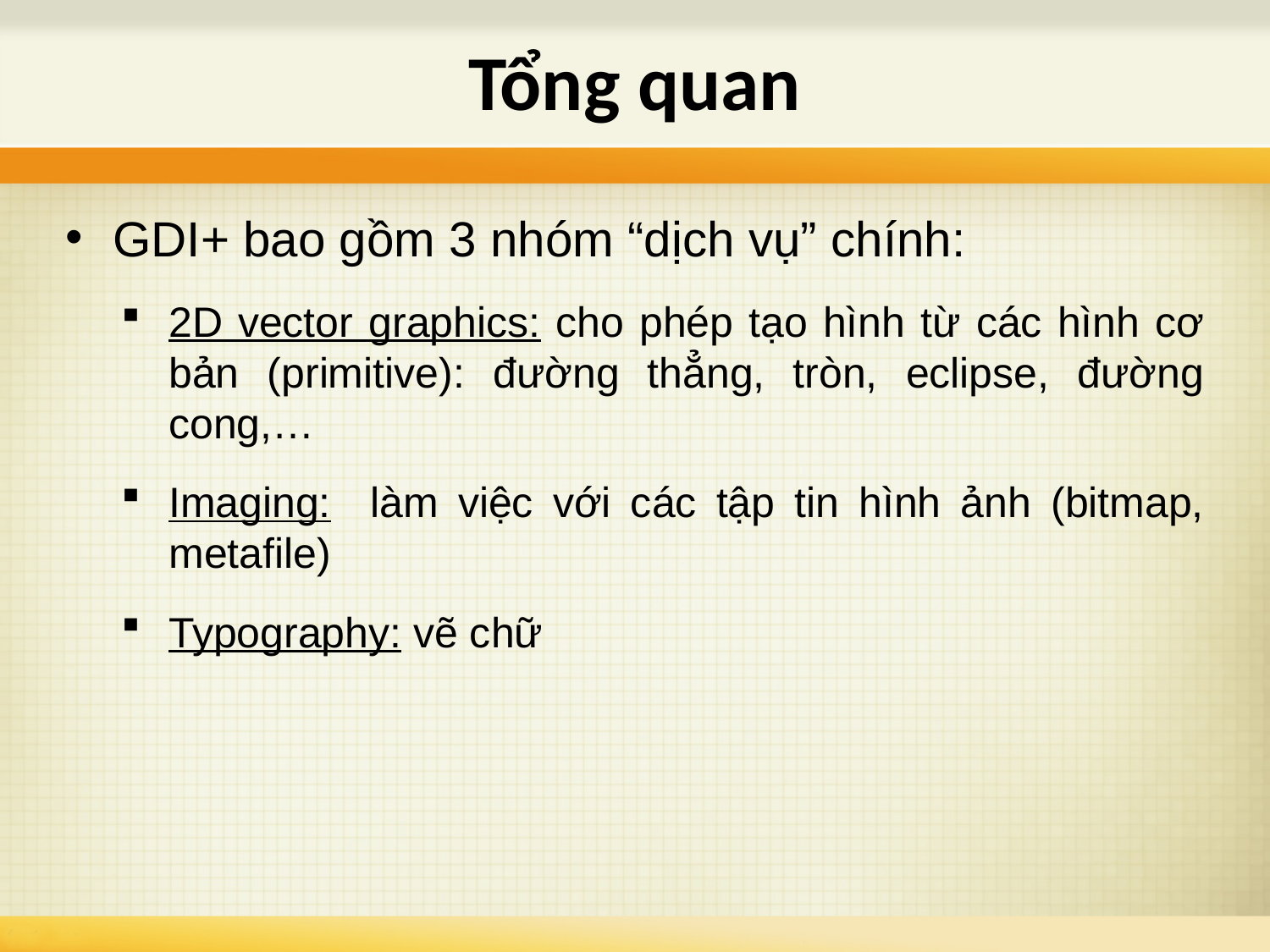

# Tổng quan
GDI+ bao gồm 3 nhóm “dịch vụ” chính:
2D vector graphics: cho phép tạo hình từ các hình cơ bản (primitive): đường thẳng, tròn, eclipse, đường cong,…
Imaging:  làm việc với các tập tin hình ảnh (bitmap, metafile)
Typography: vẽ chữ